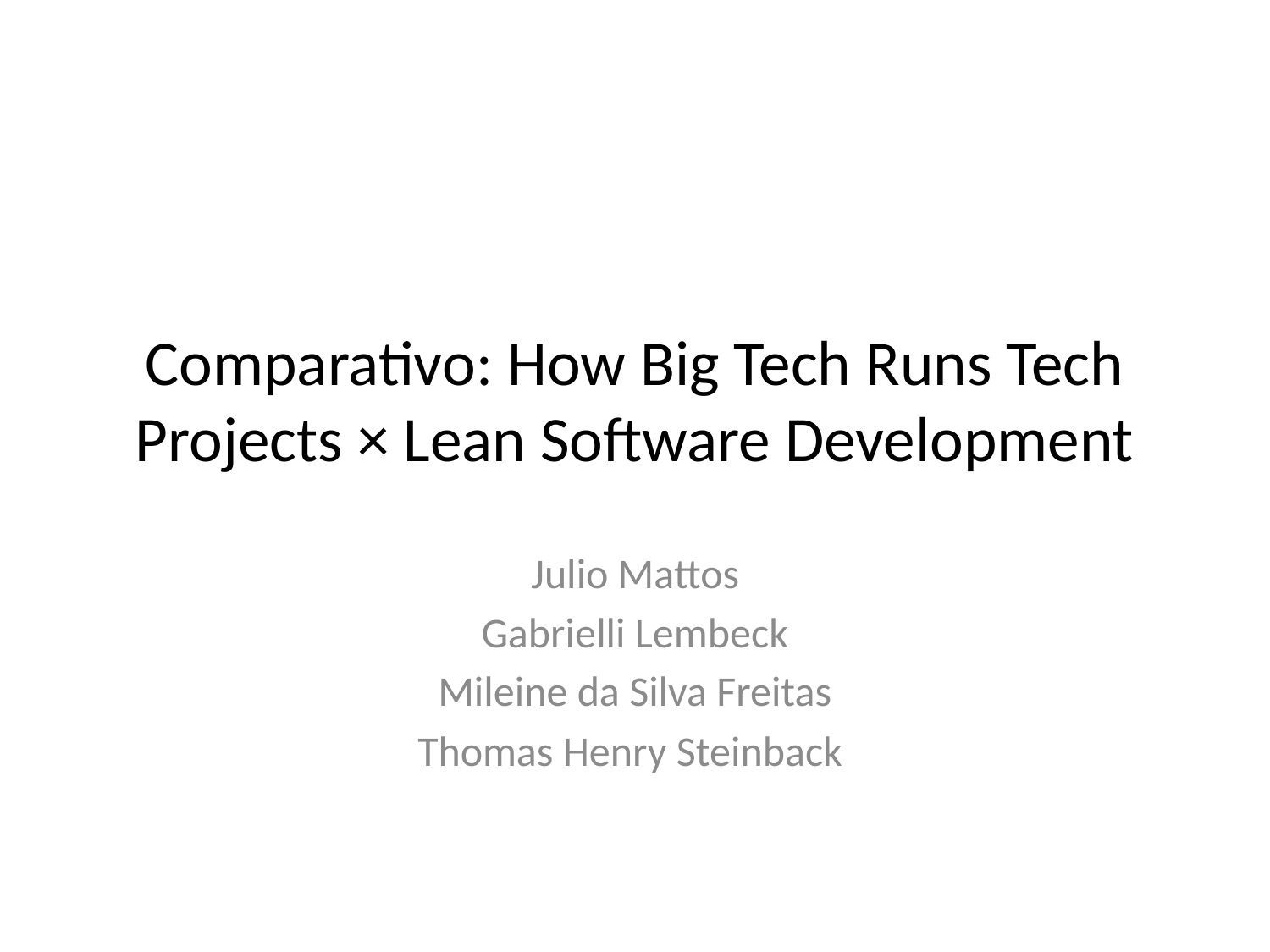

# Comparativo: How Big Tech Runs Tech Projects × Lean Software Development
Julio Mattos
Gabrielli Lembeck
Mileine da Silva Freitas
Thomas Henry Steinback